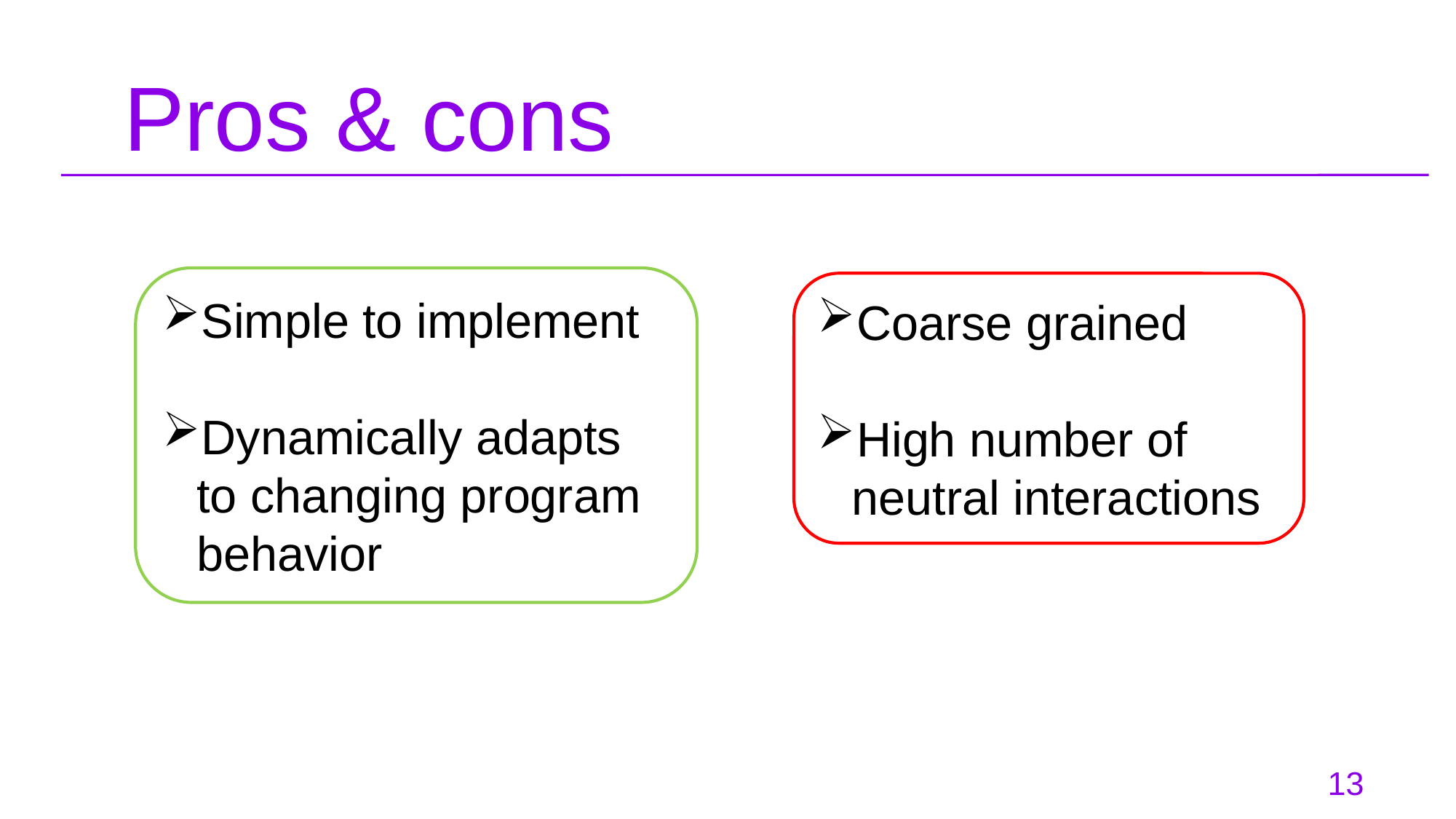

# Pros & cons
Simple to implement

Dynamically adapts to changing program behavior
Coarse grained

High number of neutral interactions
13